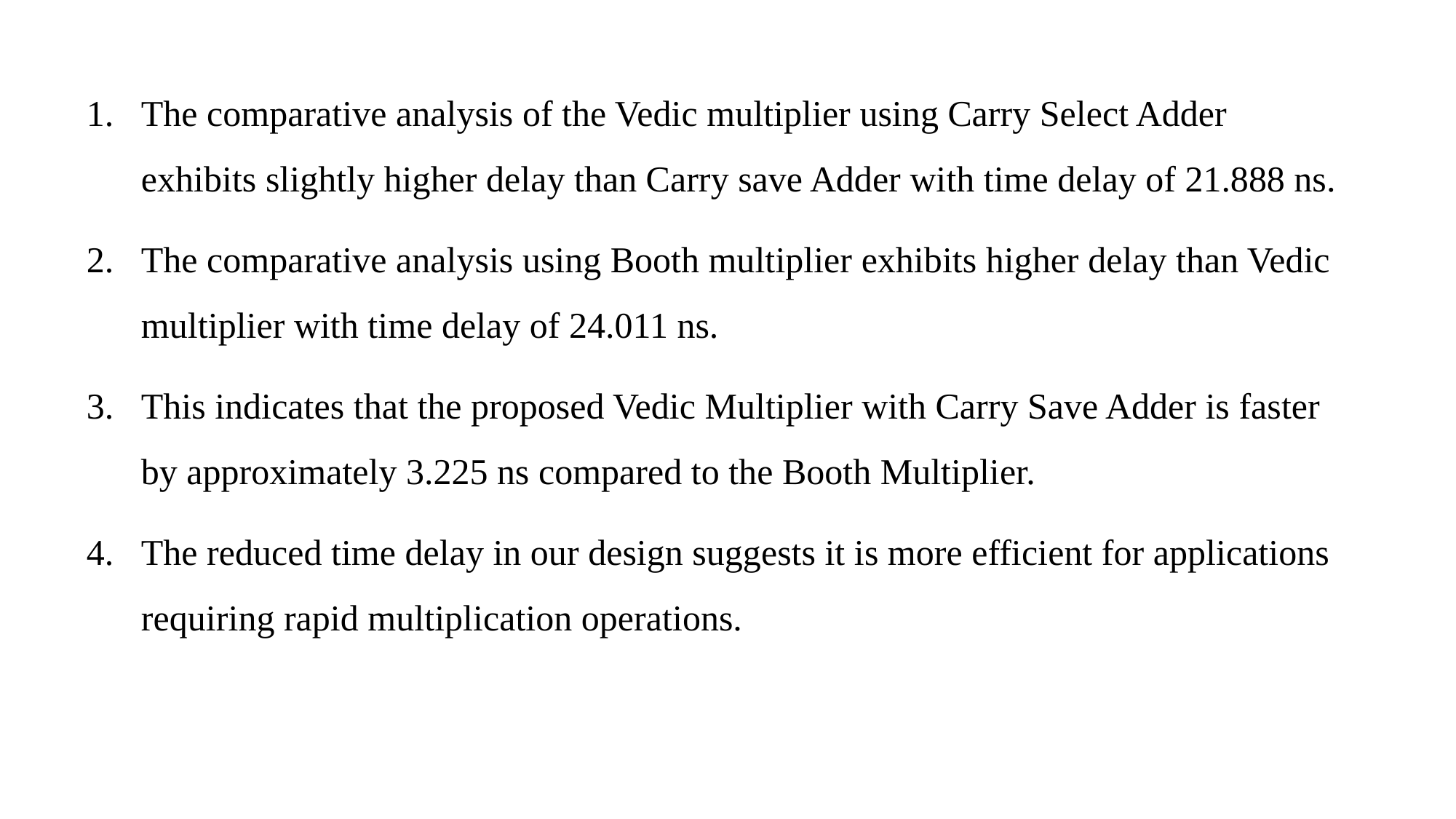

The comparative analysis of the Vedic multiplier using Carry Select Adder   exhibits slightly higher delay than Carry save Adder with time delay of 21.888 ns.
The comparative analysis using Booth multiplier exhibits higher delay than Vedic multiplier with time delay of 24.011 ns.
This indicates that the proposed Vedic Multiplier with Carry Save Adder is faster by approximately 3.225 ns compared to the Booth Multiplier.
The reduced time delay in our design suggests it is more efficient for applications requiring rapid multiplication operations.